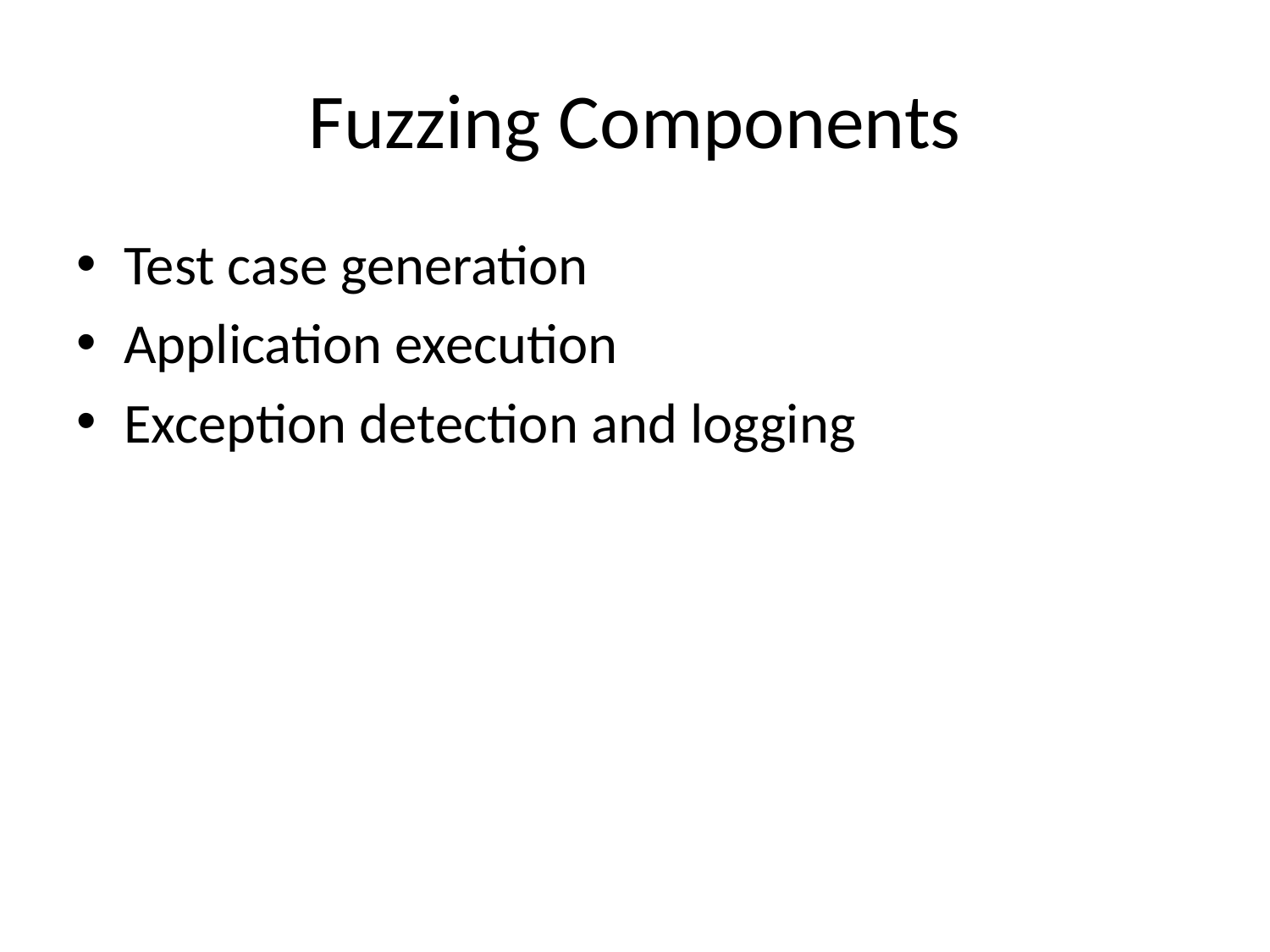

# Fuzzing Components
Test case generation
Application execution
Exception detection and logging